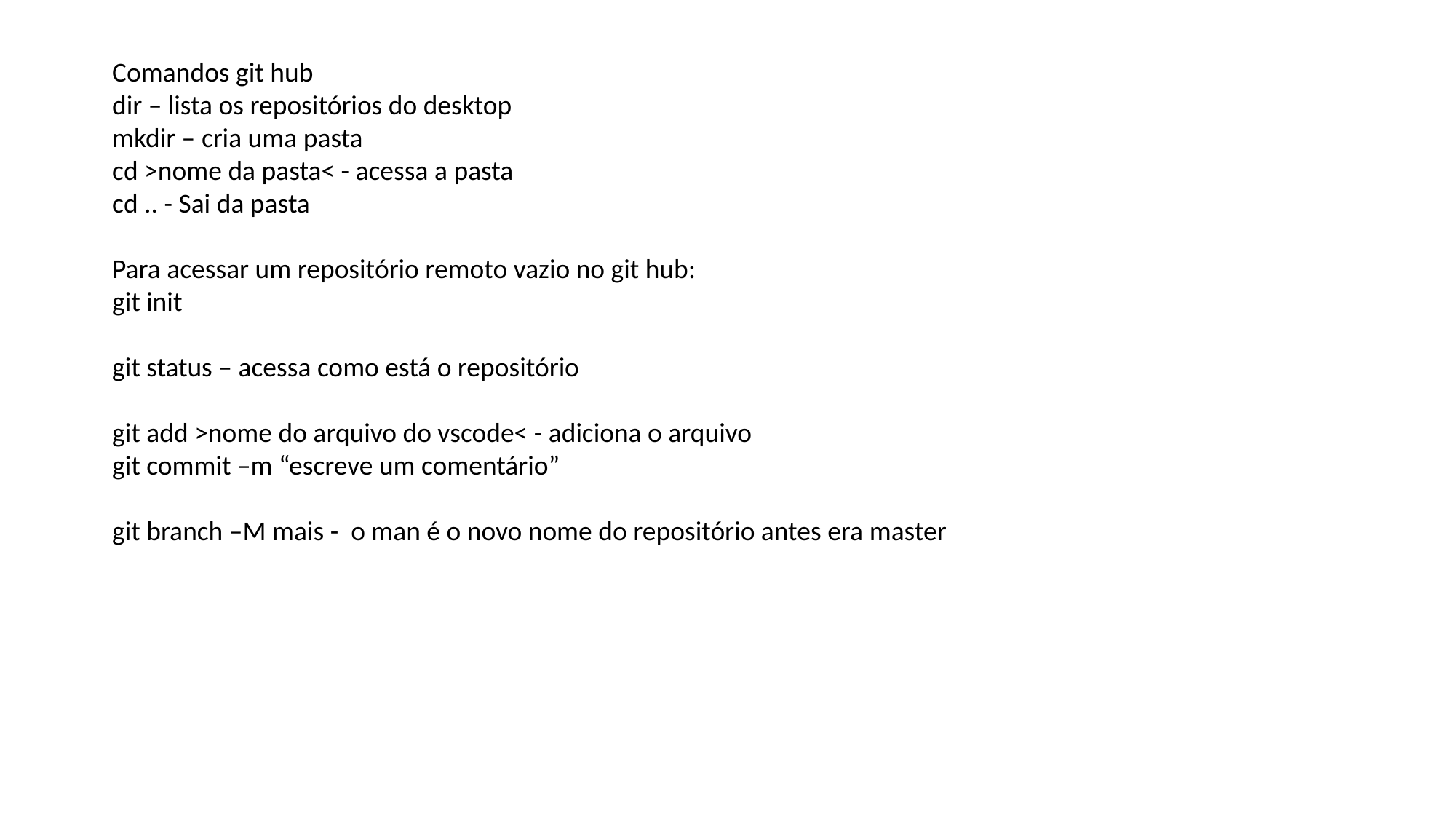

Comandos git hub
dir – lista os repositórios do desktop
mkdir – cria uma pasta
cd >nome da pasta< - acessa a pasta
cd .. - Sai da pasta

Para acessar um repositório remoto vazio no git hub:
git init

git status – acessa como está o repositório

git add >nome do arquivo do vscode< - adiciona o arquivo
git commit –m “escreve um comentário”

git branch –M mais -  o man é o novo nome do repositório antes era master